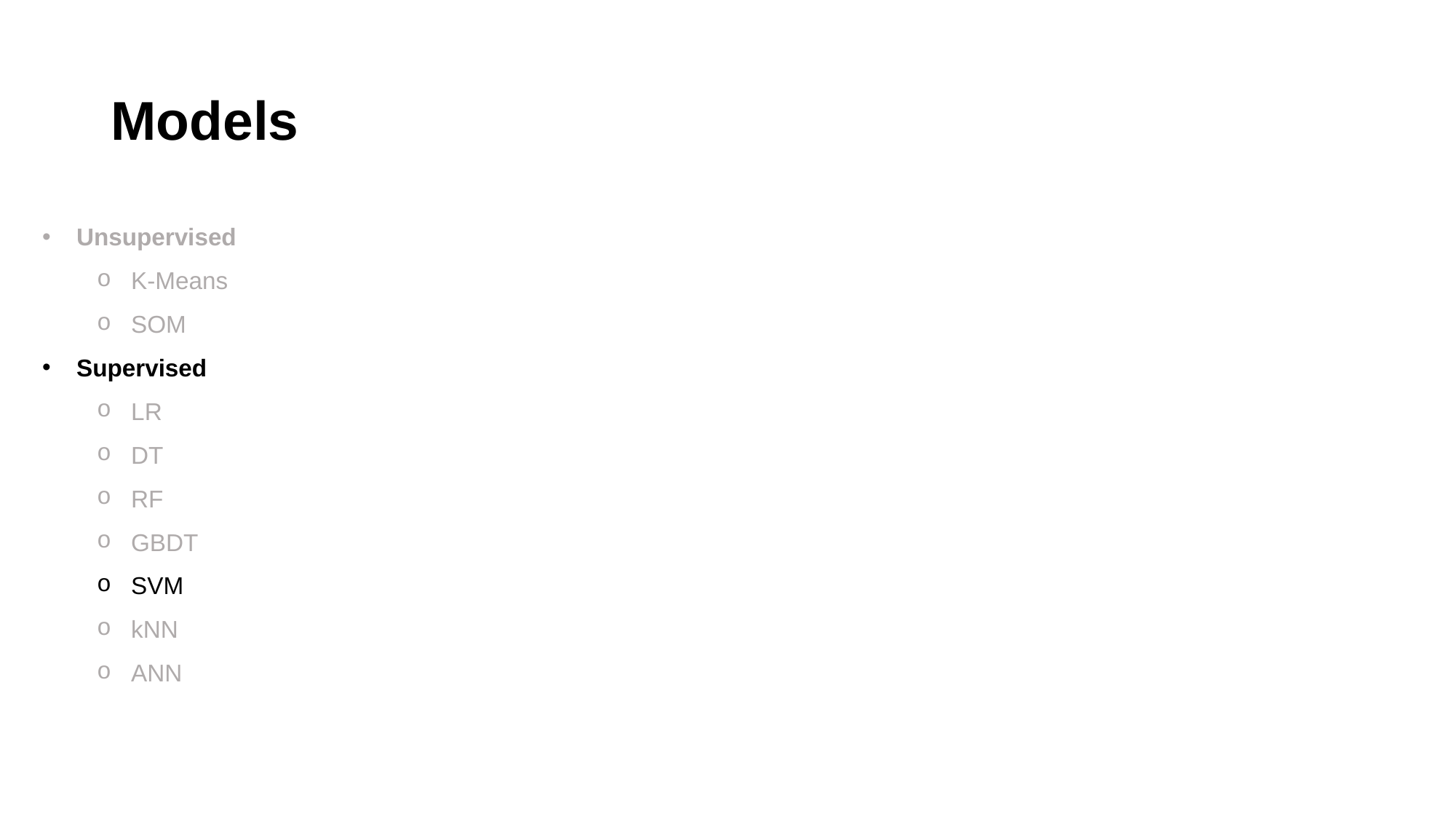

# Models
Unsupervised
K-Means
SOM
Supervised
LR
DT
RF
GBDT
SVM
kNN
ANN